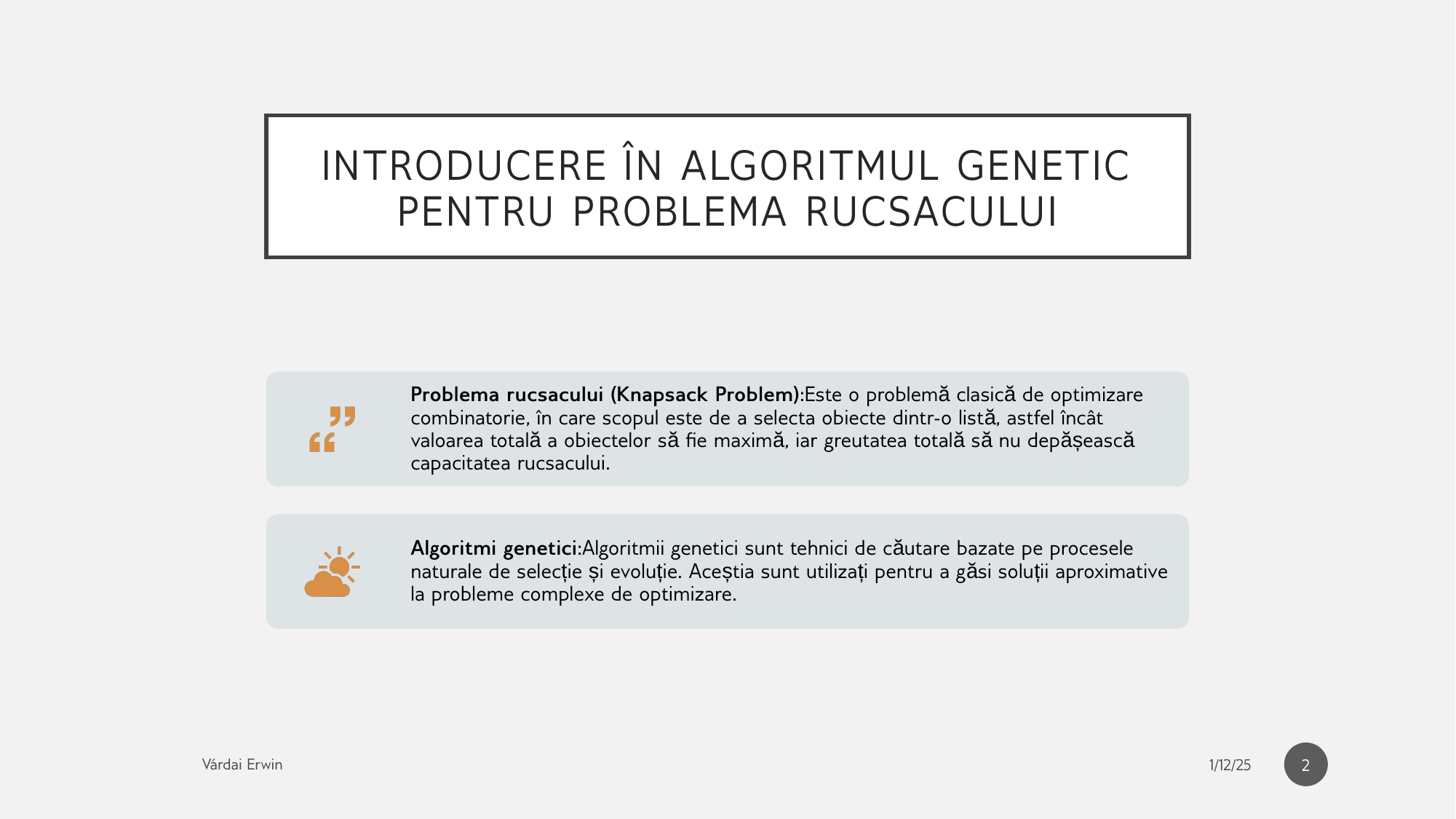

# Introducere în algoritmul genetic pentru problema rucsacului
Problema rucsacului (Knapsack Problem):Este o problemă clasică de optimizare combinatorie, în care scopul este de a selecta obiecte dintr-o listă, astfel încât valoarea totală a obiectelor să fie maximă, iar greutatea totală să nu depășească capacitatea rucsacului.
Algoritmi genetici:Algoritmii genetici sunt tehnici de căutare bazate pe procesele naturale de selecție și evoluție. Aceștia sunt utilizați pentru a găsi soluții aproximative la probleme complexe de optimizare.
2
Várdai Erwin
1/12/25